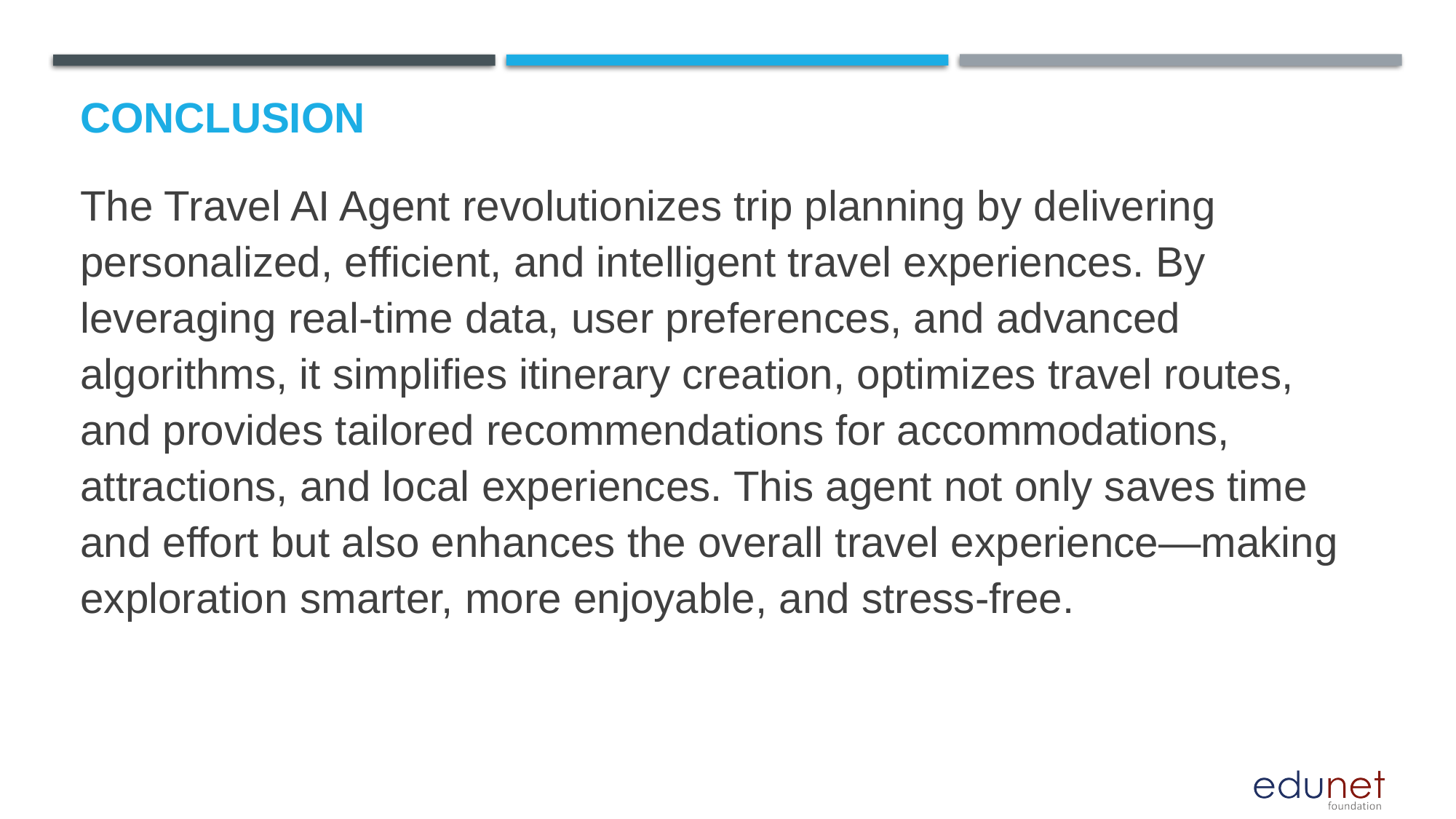

# Conclusion
The Travel AI Agent revolutionizes trip planning by delivering personalized, efficient, and intelligent travel experiences. By leveraging real-time data, user preferences, and advanced algorithms, it simplifies itinerary creation, optimizes travel routes, and provides tailored recommendations for accommodations, attractions, and local experiences. This agent not only saves time and effort but also enhances the overall travel experience—making exploration smarter, more enjoyable, and stress-free.